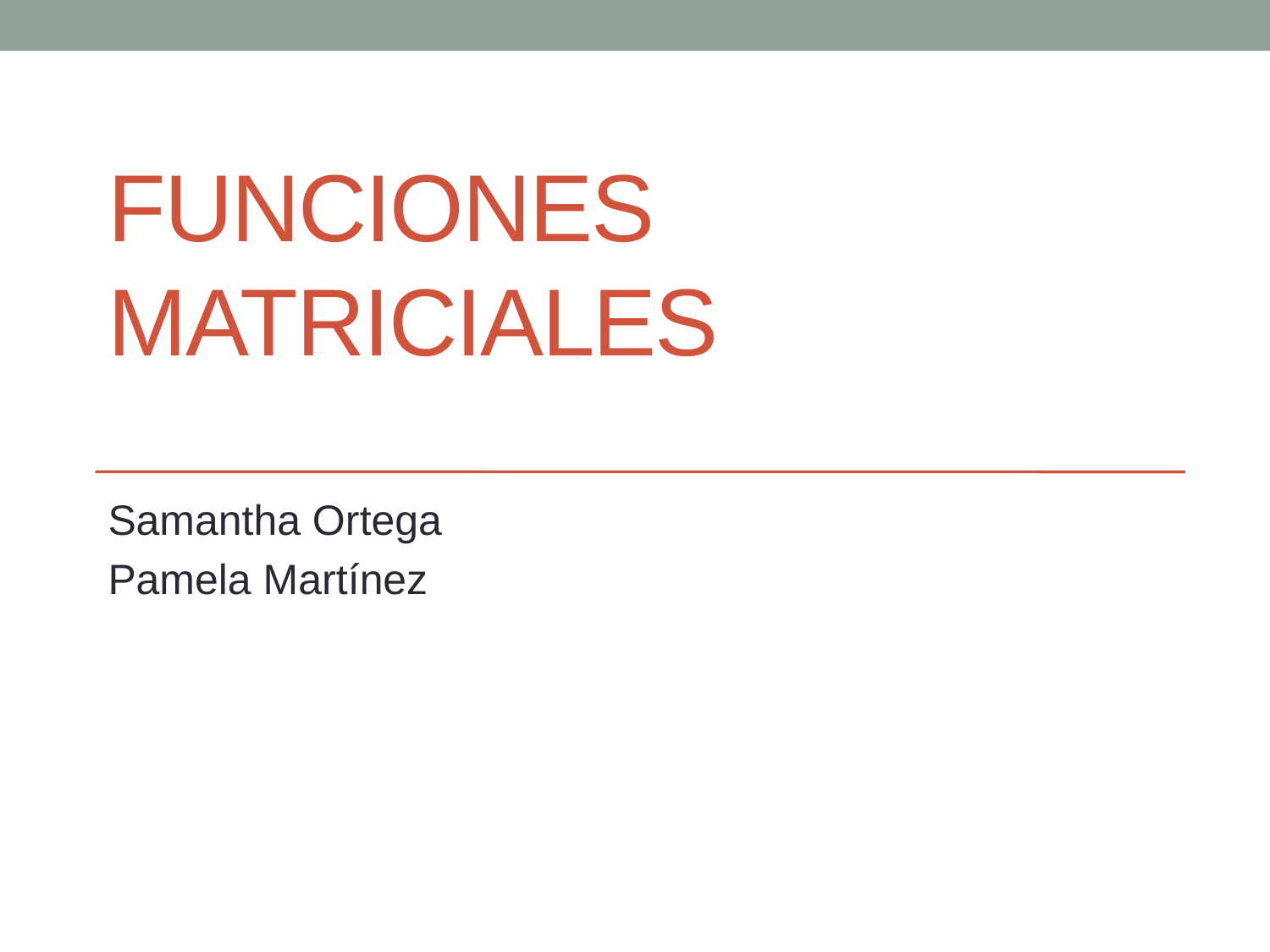

# FUNCIONES MATRICIALES
Samantha Ortega
Pamela Martínez